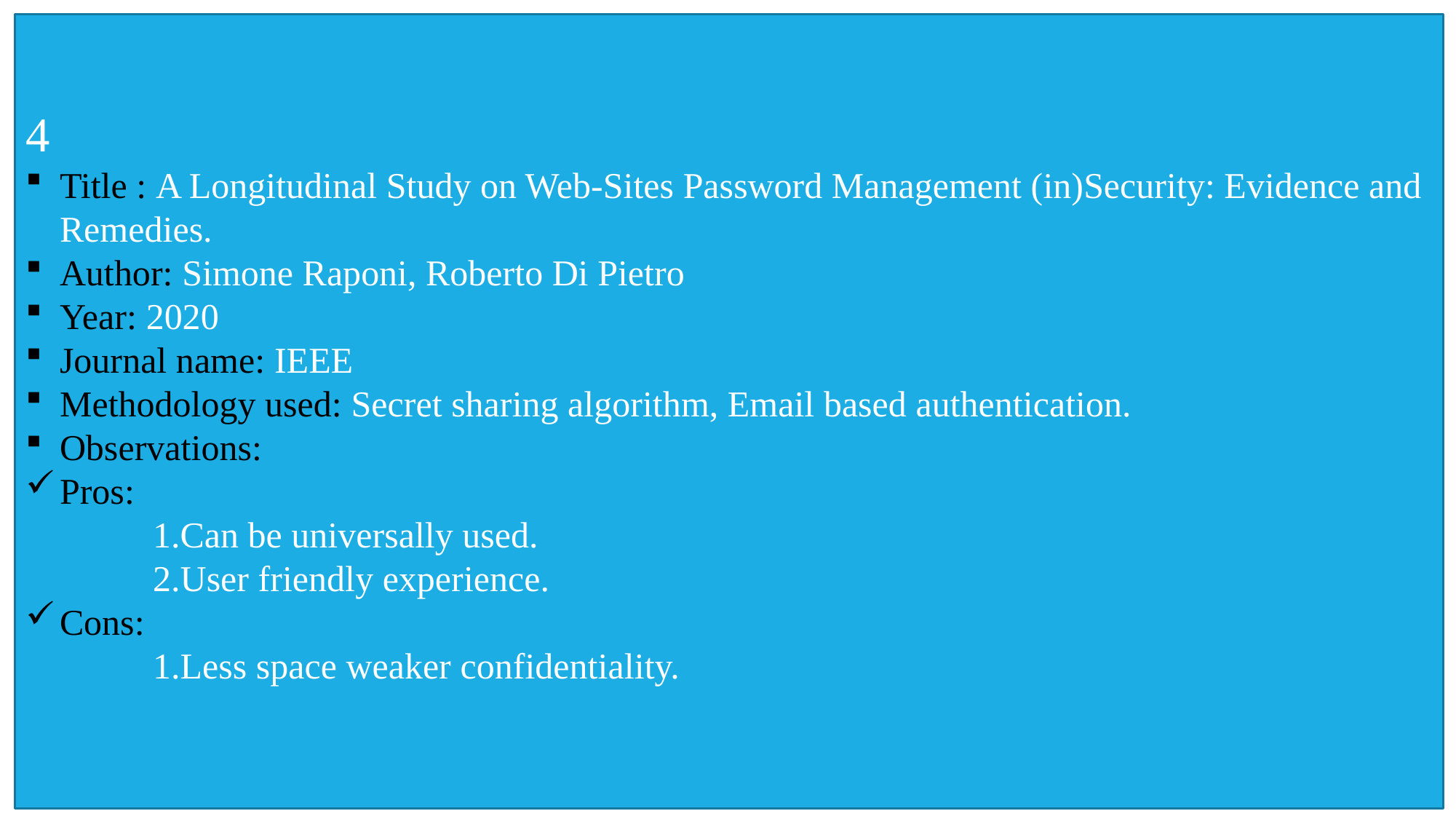

4
Title : A Longitudinal Study on Web-Sites Password Management (in)Security: Evidence and Remedies.
Author: Simone Raponi, Roberto Di Pietro
Year: 2020
Journal name: IEEE
Methodology used: Secret sharing algorithm, Email based authentication.
Observations:
Pros:
              1.Can be universally used.
              2.User friendly experience.
Cons:
              1.Less space weaker confidentiality.